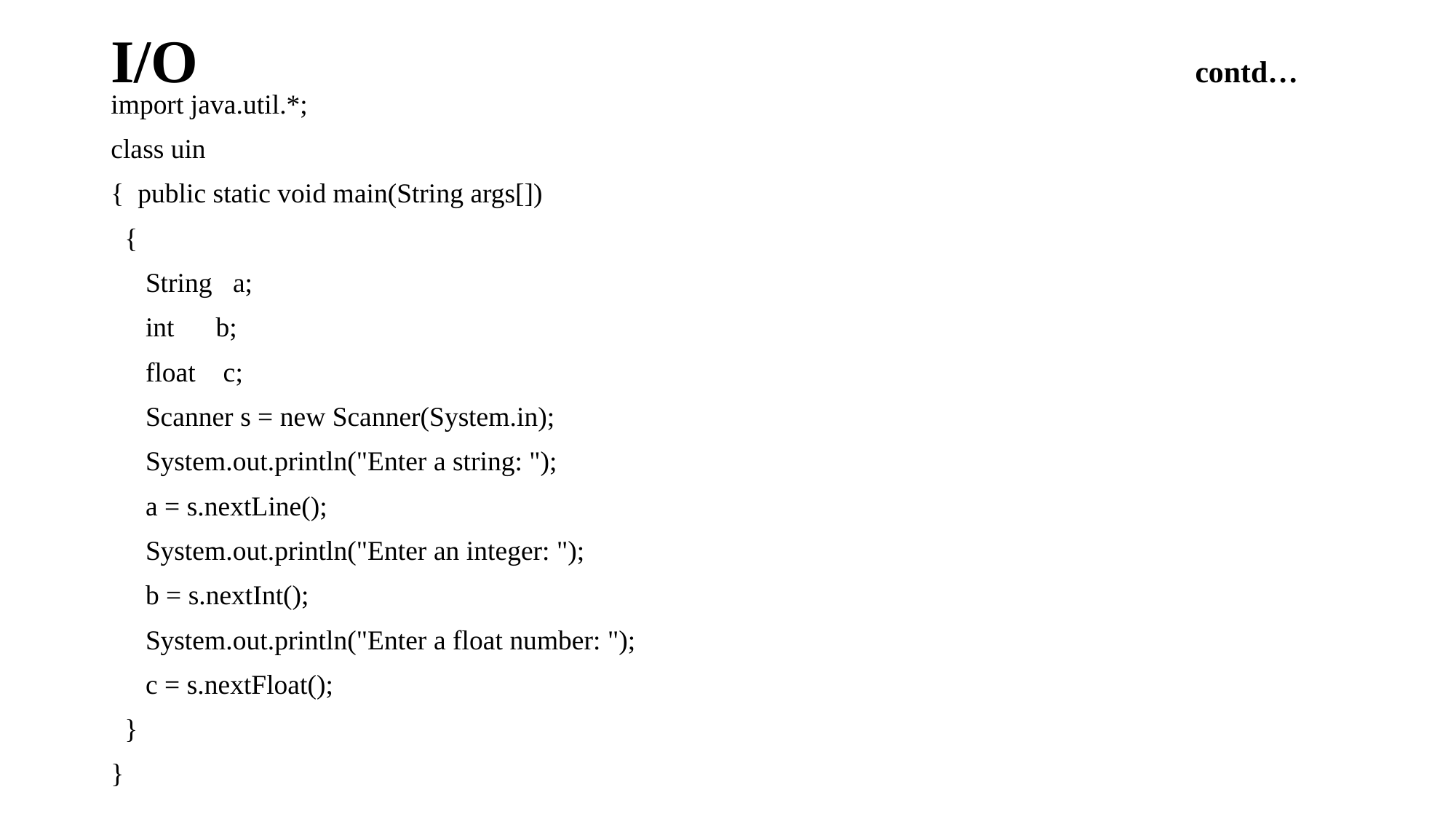

# I/O                                                                  contd…
import java.util.*;
class uin
{  public static void main(String args[])
  {
     String   a;
     int      b;
     float    c;
     Scanner s = new Scanner(System.in);
     System.out.println("Enter a string: ");
     a = s.nextLine();
     System.out.println("Enter an integer: ");
     b = s.nextInt();
     System.out.println("Enter a float number: ");
     c = s.nextFloat();
  }
}